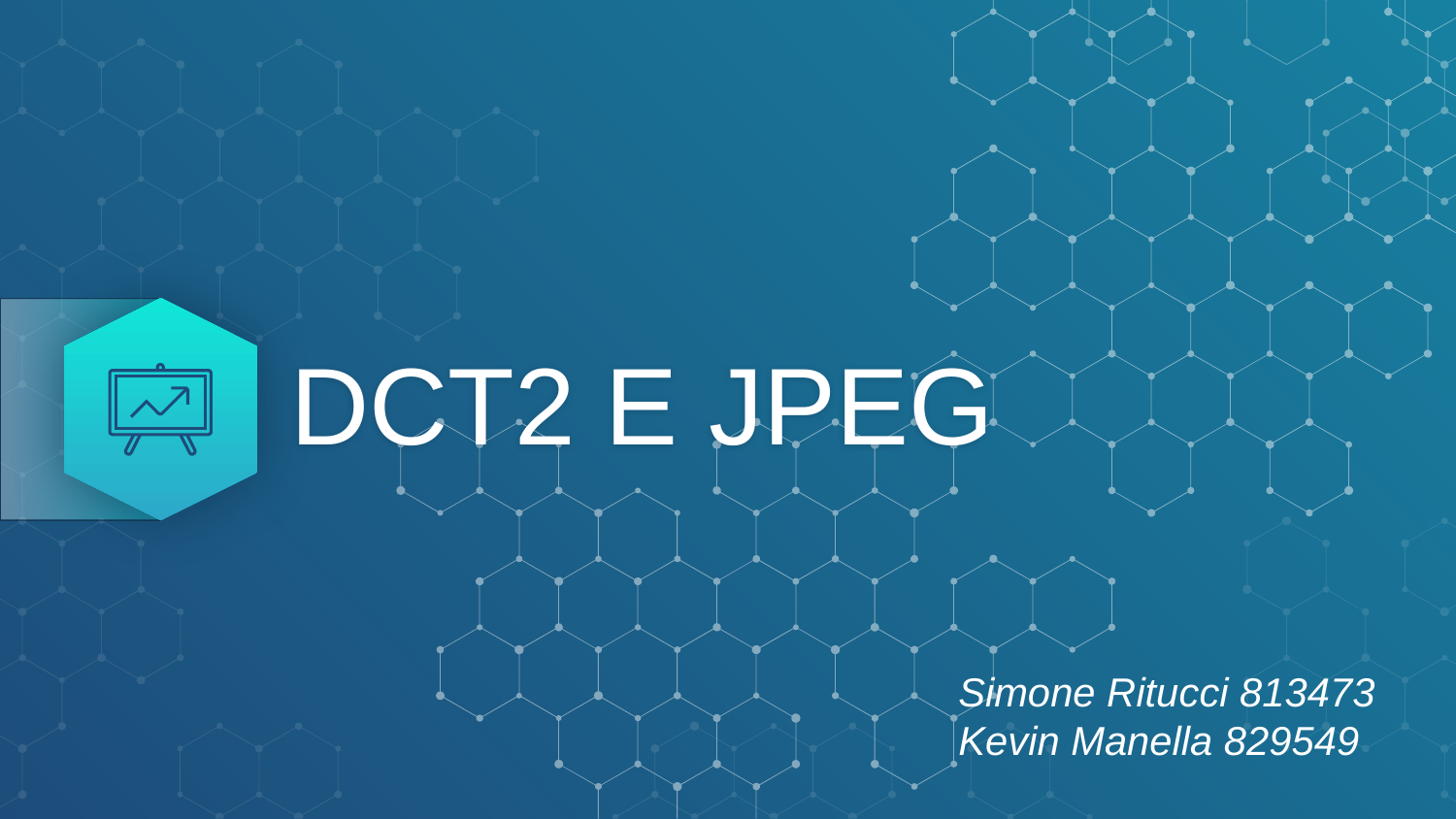

# DCT2 E JPEG

Simone Ritucci 813473
Kevin Manella 829549